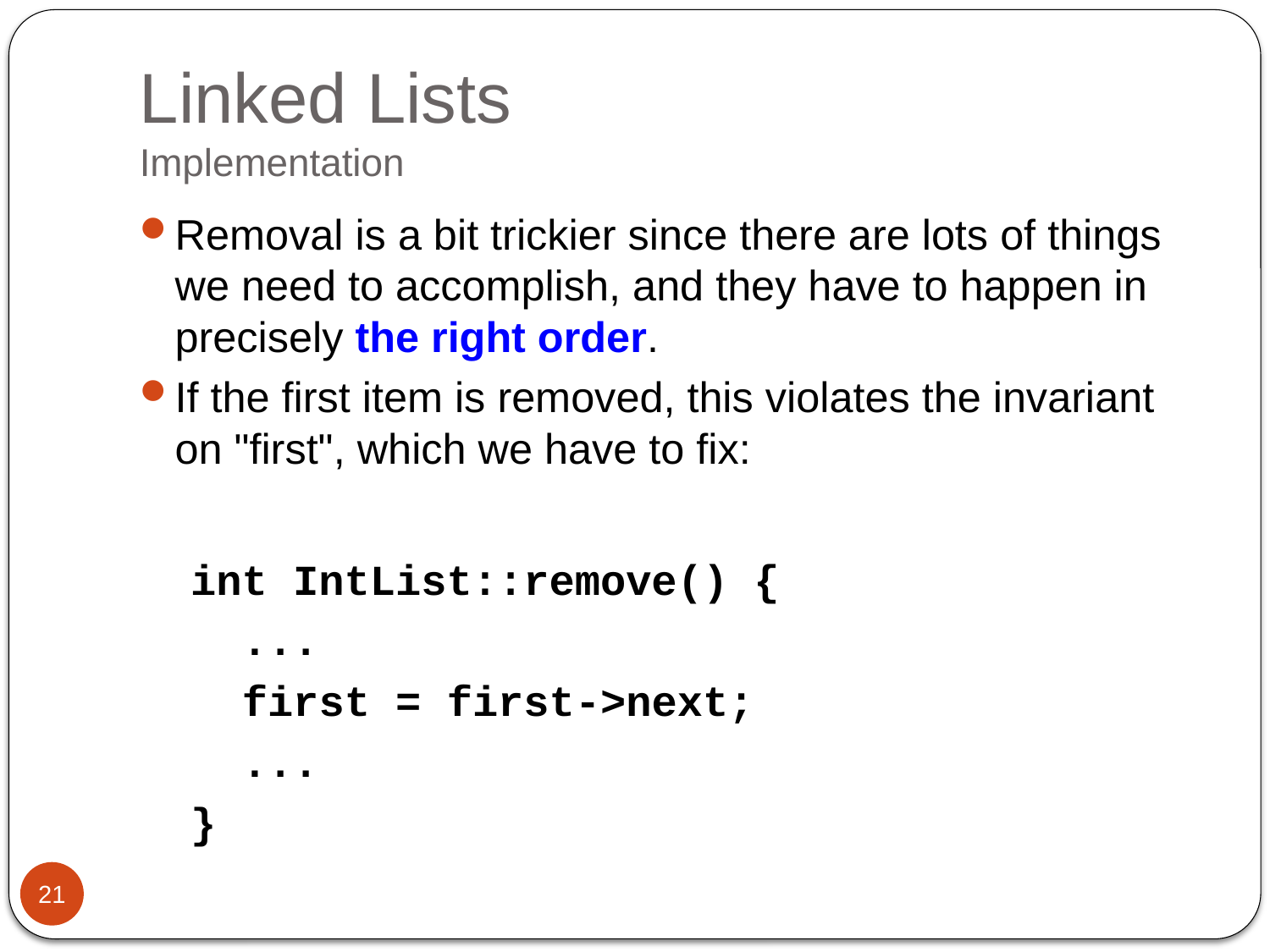

# Linked Lists Implementation
Removal is a bit trickier since there are lots of things we need to accomplish, and they have to happen in precisely the right order.
If the first item is removed, this violates the invariant on "first", which we have to fix:

  int IntList::remove() {
    ...
    first = first->next;
    ...
  }
21